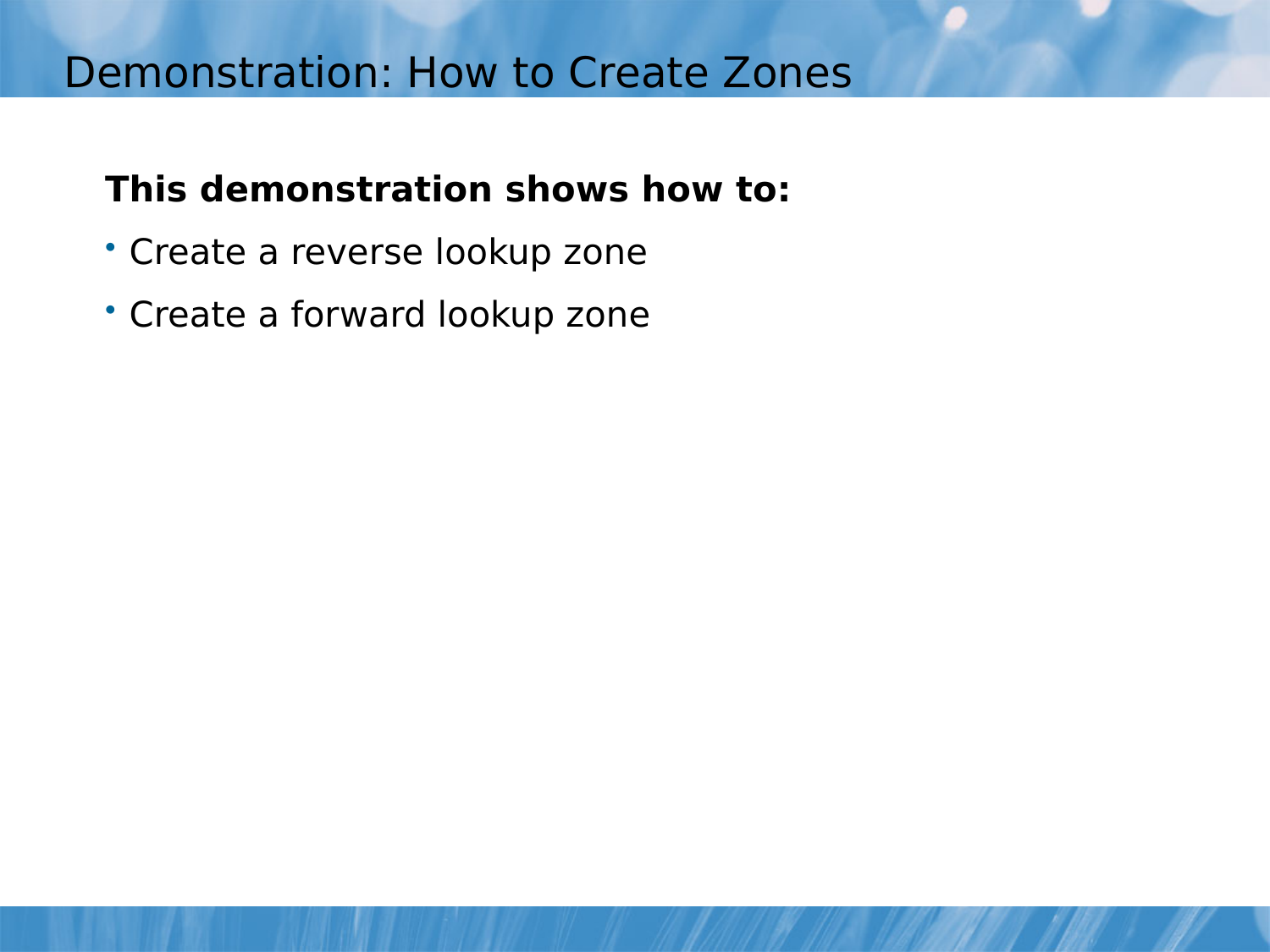

# Demonstration: How to Create Zones
This demonstration shows how to:
Create a reverse lookup zone
Create a forward lookup zone